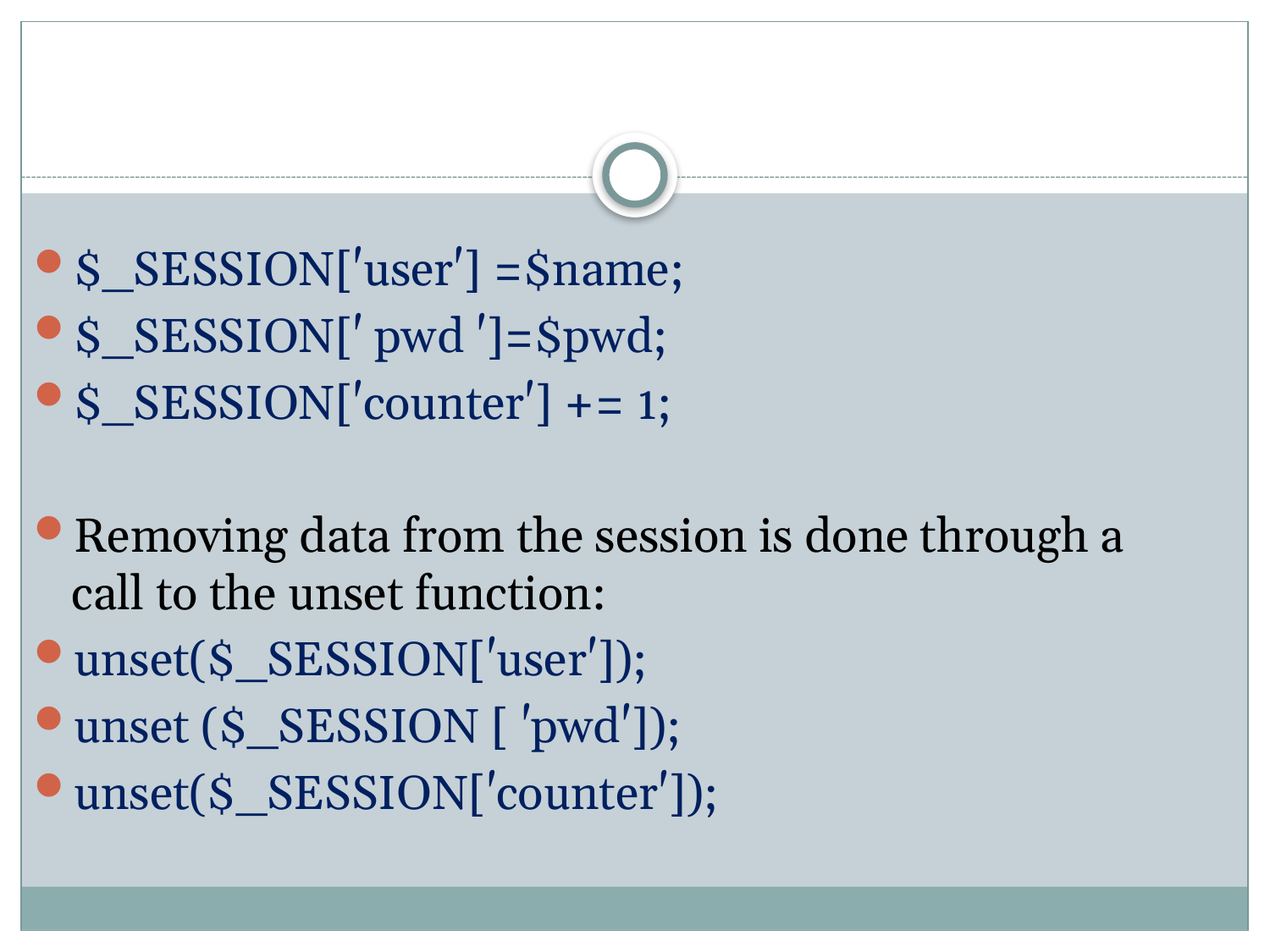

$_SESSION['user'] =$name;
$_SESSION[' pwd ']=$pwd;
$_SESSION['counter'] += 1;

Removing data from the session is done through a call to the unset function:
unset($_SESSION['user']);
unset ($_SESSION [ 'pwd']);
unset($_SESSION['counter']);